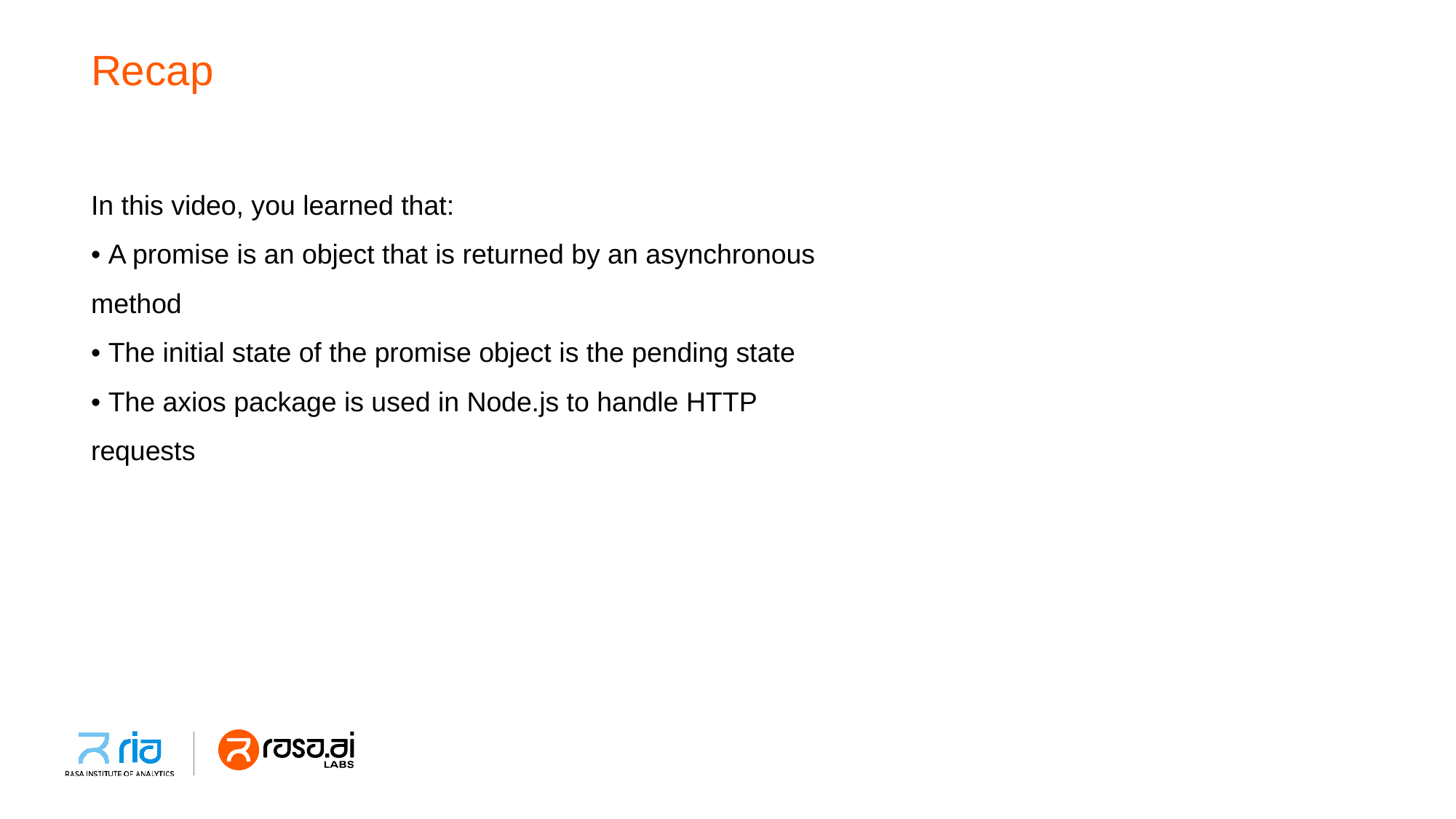

# Recap
In this video, you learned that:
• A promise is an object that is returned by an asynchronous
method
• The initial state of the promise object is the pending state
• The axios package is used in Node.js to handle HTTP requests